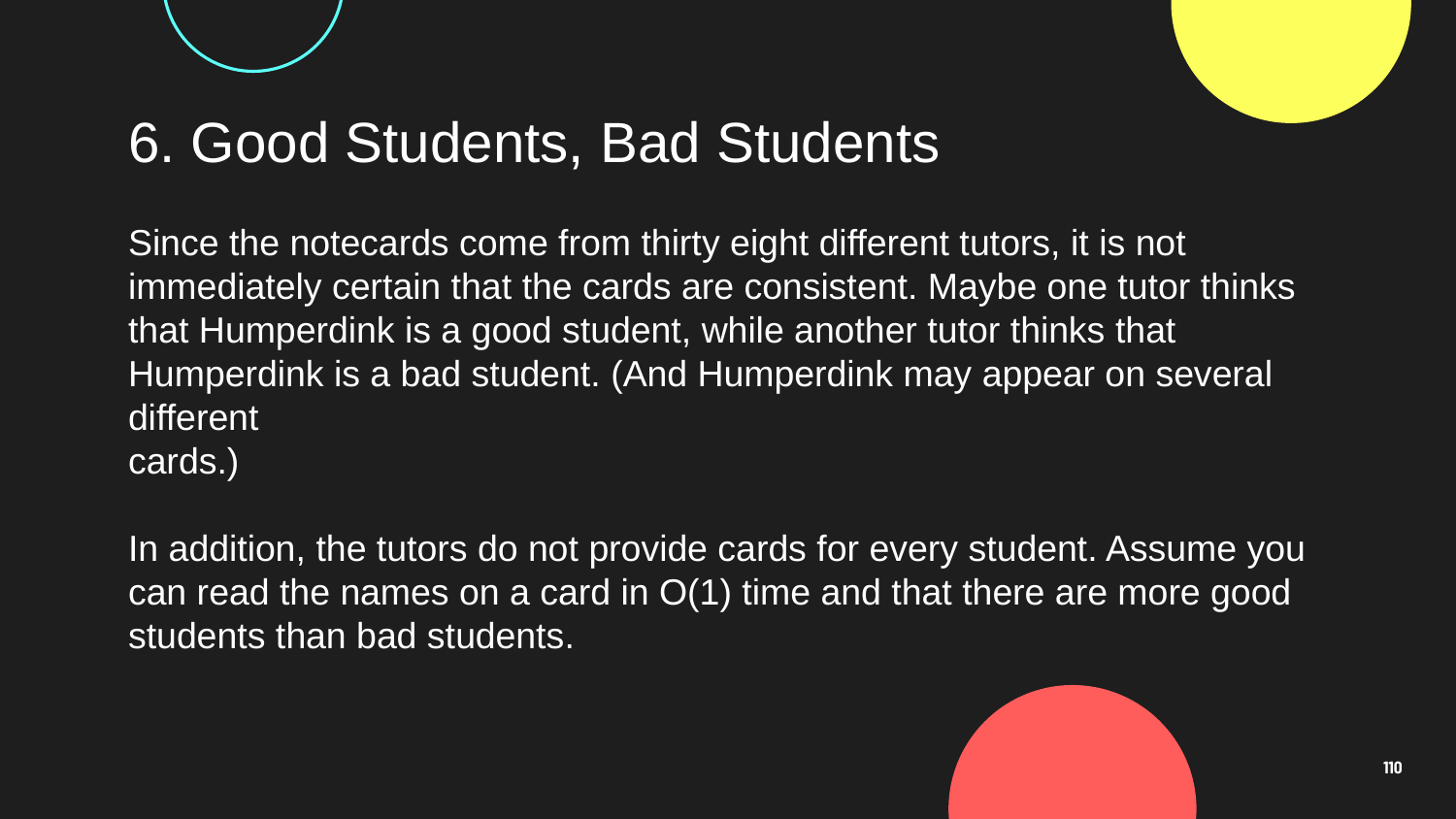

# 6. Good Students, Bad Students
Since the notecards come from thirty eight different tutors, it is not immediately certain that the cards are consistent. Maybe one tutor thinks that Humperdink is a good student, while another tutor thinks that Humperdink is a bad student. (And Humperdink may appear on several different
cards.)

In addition, the tutors do not provide cards for every student. Assume you can read the names on a card in O(1) time and that there are more good students than bad students.
1
2
3
4
5
110